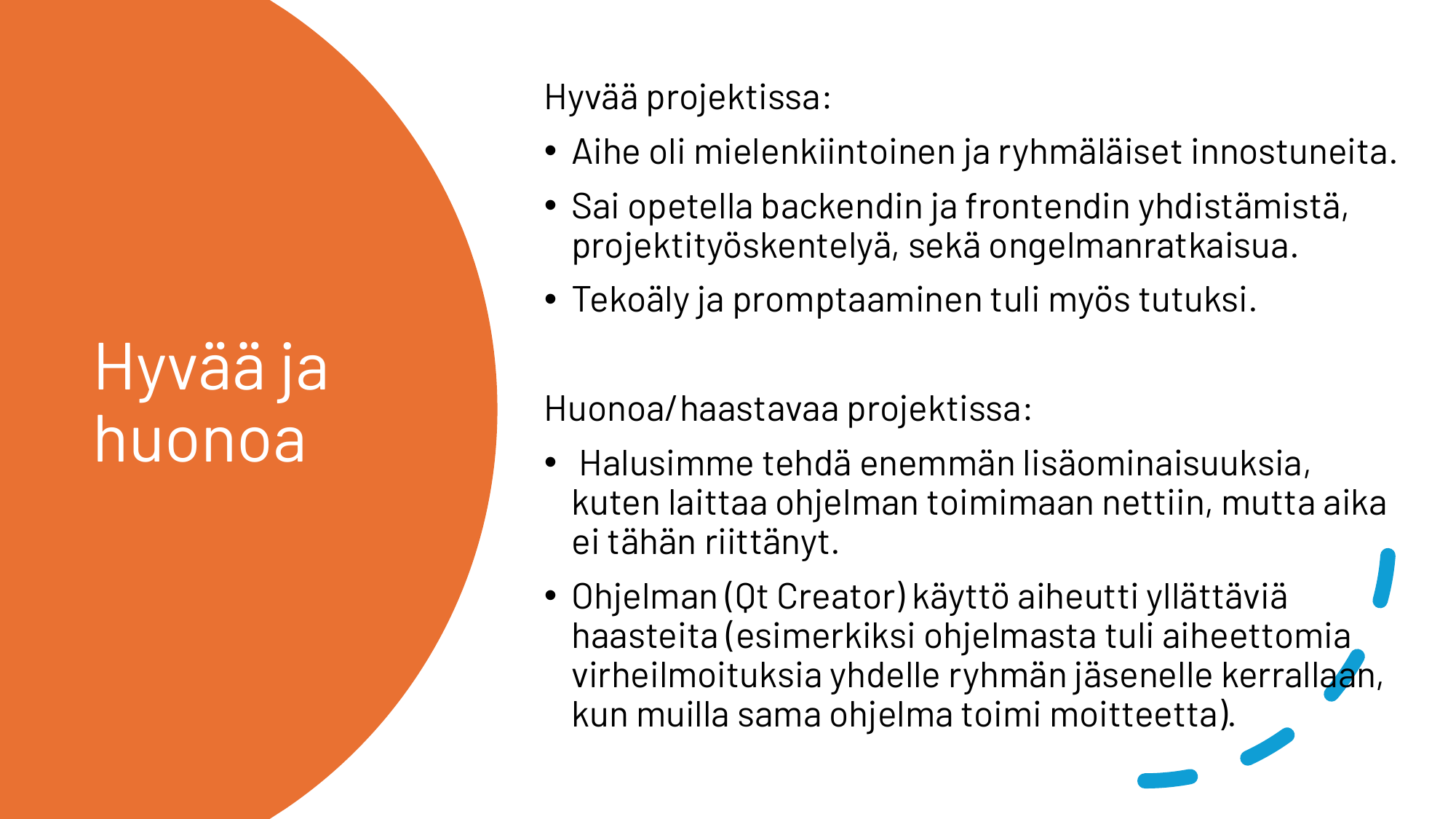

Hyvää projektissa:
Aihe oli mielenkiintoinen ja ryhmäläiset innostuneita.
Sai opetella backendin ja frontendin yhdistämistä, projektityöskentelyä, sekä ongelmanratkaisua.
Tekoäly ja promptaaminen tuli myös tutuksi.

Huonoa/haastavaa projektissa:
 Halusimme tehdä enemmän lisäominaisuuksia, kuten laittaa ohjelman toimimaan nettiin, mutta aika ei tähän riittänyt.
Ohjelman (Qt Creator) käyttö aiheutti yllättäviä haasteita (esimerkiksi ohjelmasta tuli aiheettomia virheilmoituksia yhdelle ryhmän jäsenelle kerrallaan, kun muilla sama ohjelma toimi moitteetta).

# Hyvää ja huonoa